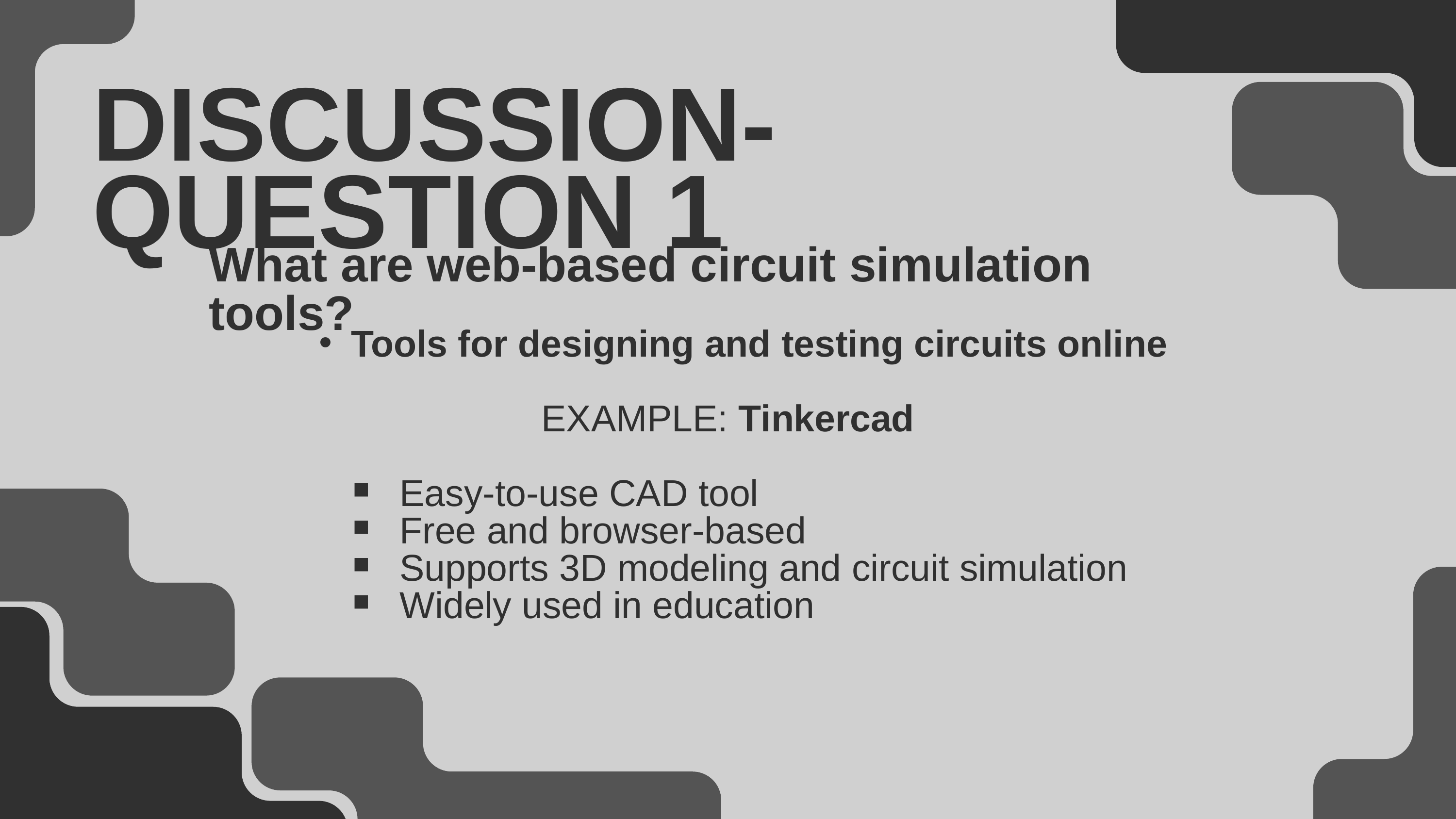

DISCUSSION-QUESTION 1
What are web-based circuit simulation tools?
Tools for designing and testing circuits online

EXAMPLE: Tinkercad

Easy-to-use CAD tool
Free and browser-based
Supports 3D modeling and circuit simulation
Widely used in education